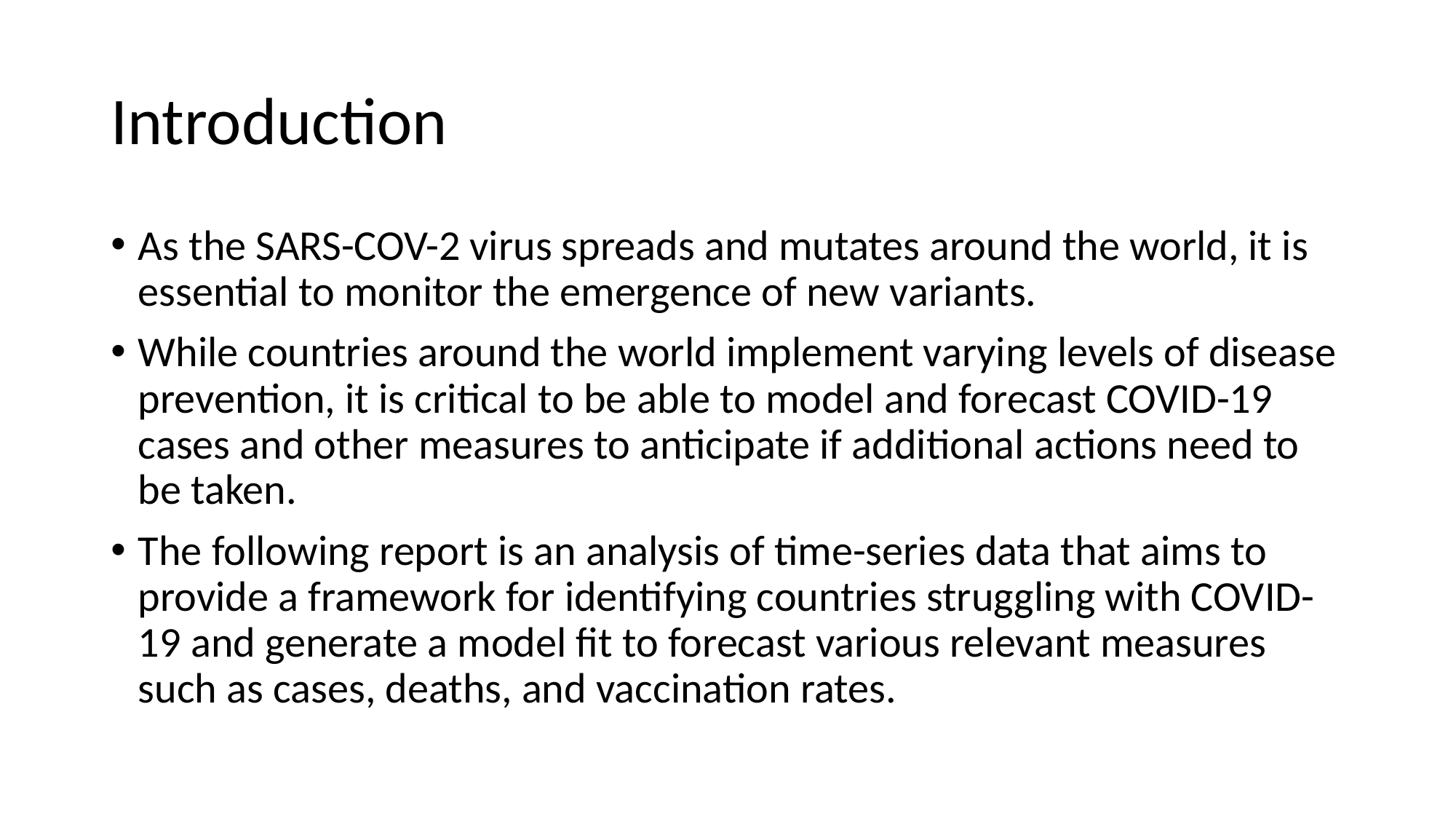

# Introduction
As the SARS-COV-2 virus spreads and mutates around the world, it is essential to monitor the emergence of new variants.
While countries around the world implement varying levels of disease prevention, it is critical to be able to model and forecast COVID-19 cases and other measures to anticipate if additional actions need to be taken.
The following report is an analysis of time-series data that aims to provide a framework for identifying countries struggling with COVID-19 and generate a model fit to forecast various relevant measures such as cases, deaths, and vaccination rates.